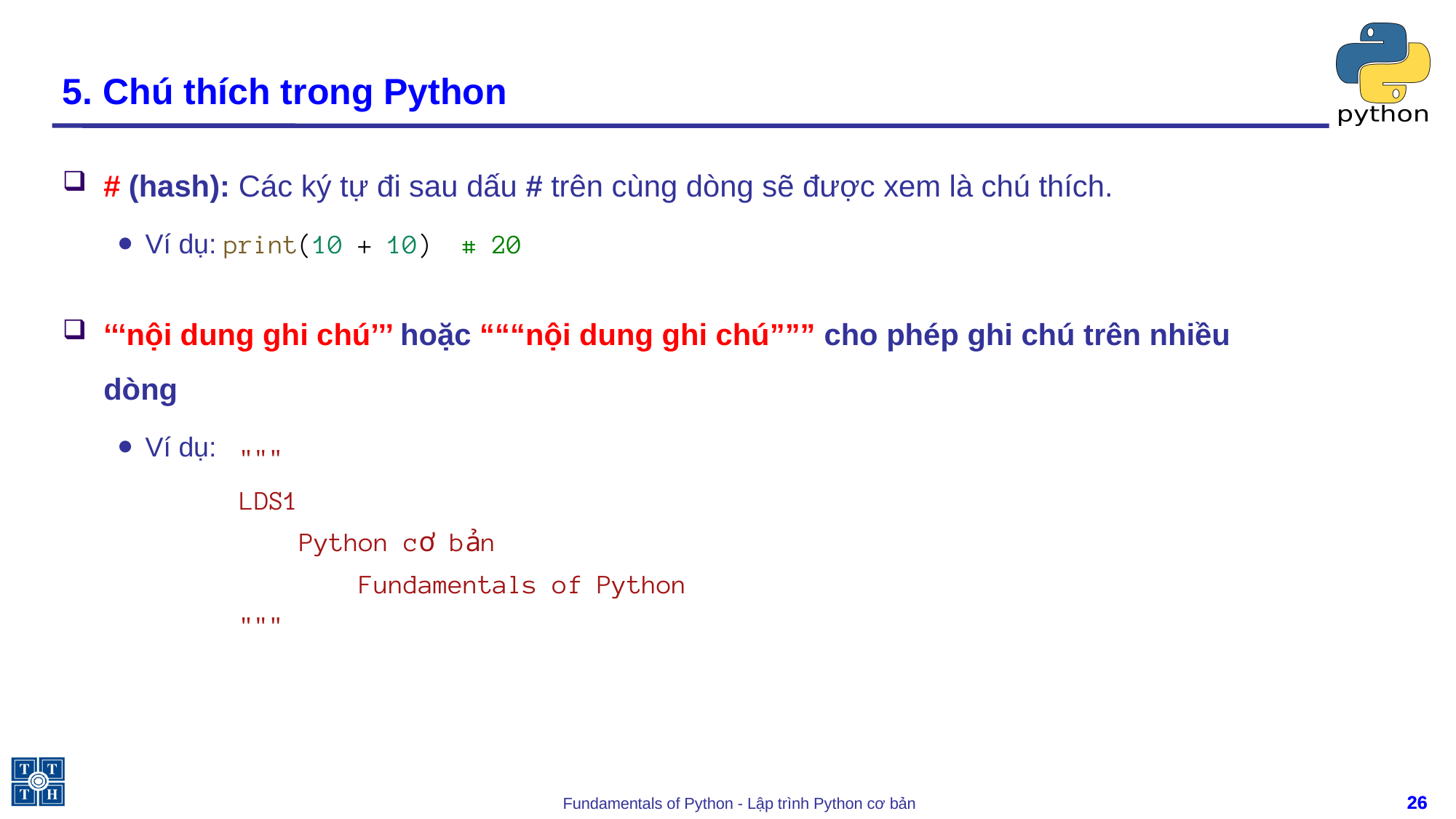

# 5. Chú thích trong Python
# (hash): Các ký tự đi sau dấu # trên cùng dòng sẽ được xem là chú thích.
Ví dụ: print(10 + 10)  # 20
‘‘‘nội dung ghi chú’’’ hoặc “““nội dung ghi chú””” cho phép ghi chú trên nhiều dòng
Ví dụ:

"""
LDS1
    Python cơ bản
        Fundamentals of Python
"""